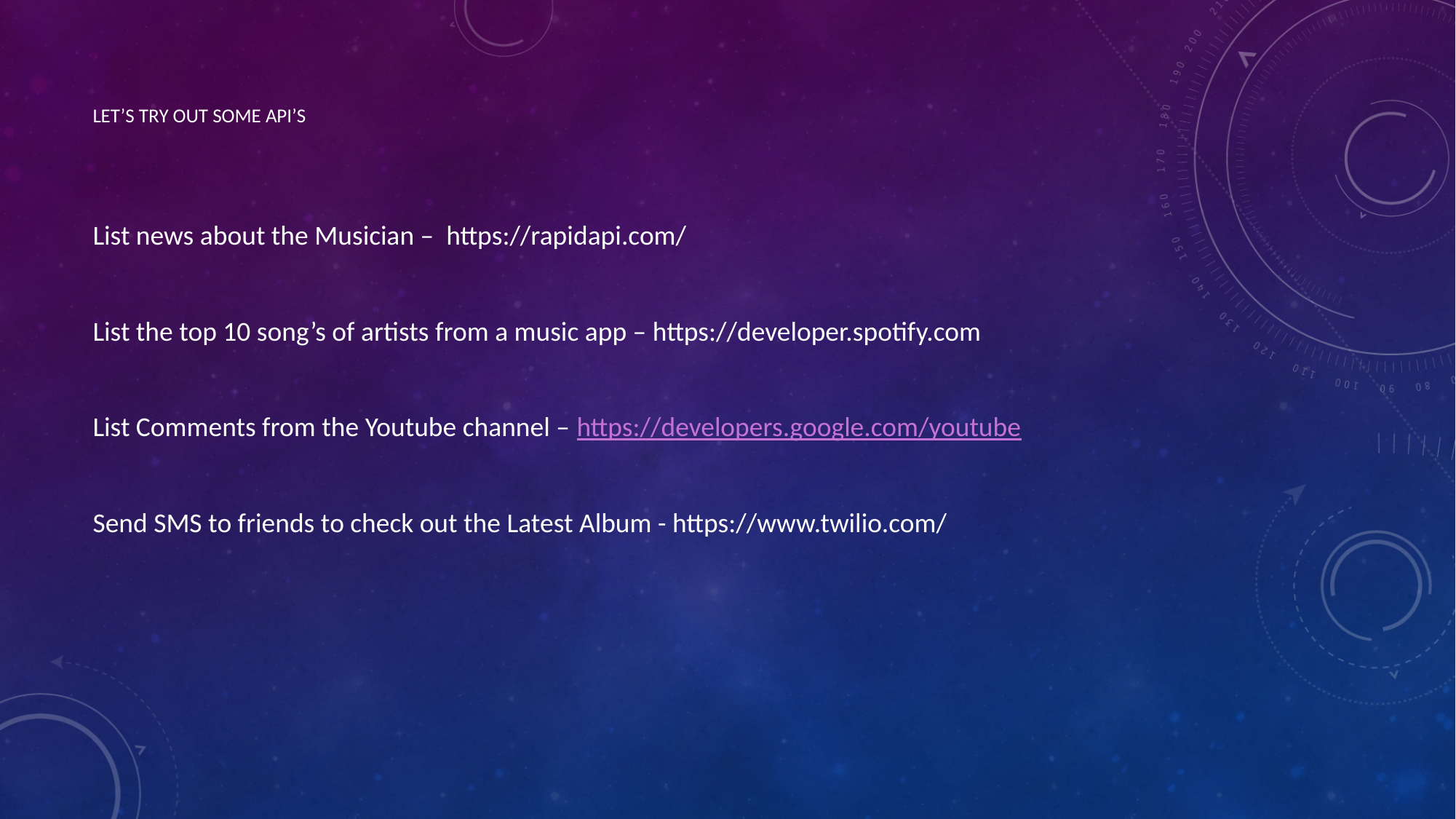

# Let’s Try out some API’s
List news about the Musician –  https://rapidapi.com/

List the top 10 song’s of artists from a music app – https://developer.spotify.com

List Comments from the Youtube channel – https://developers.google.com/youtube

Send SMS to friends to check out the Latest Album - https://www.twilio.com/